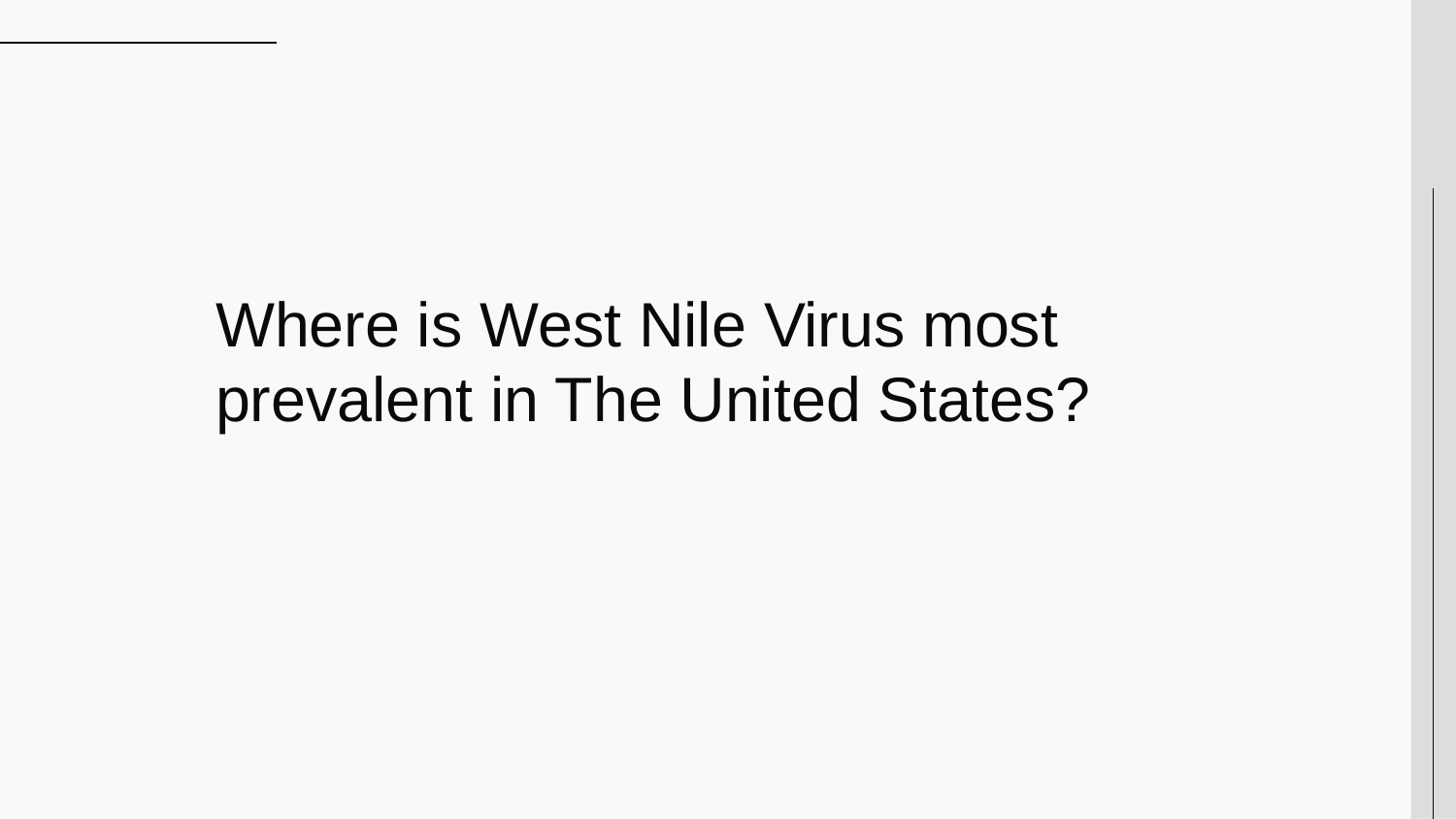

# Where is West Nile Virus most prevalent in The United States?